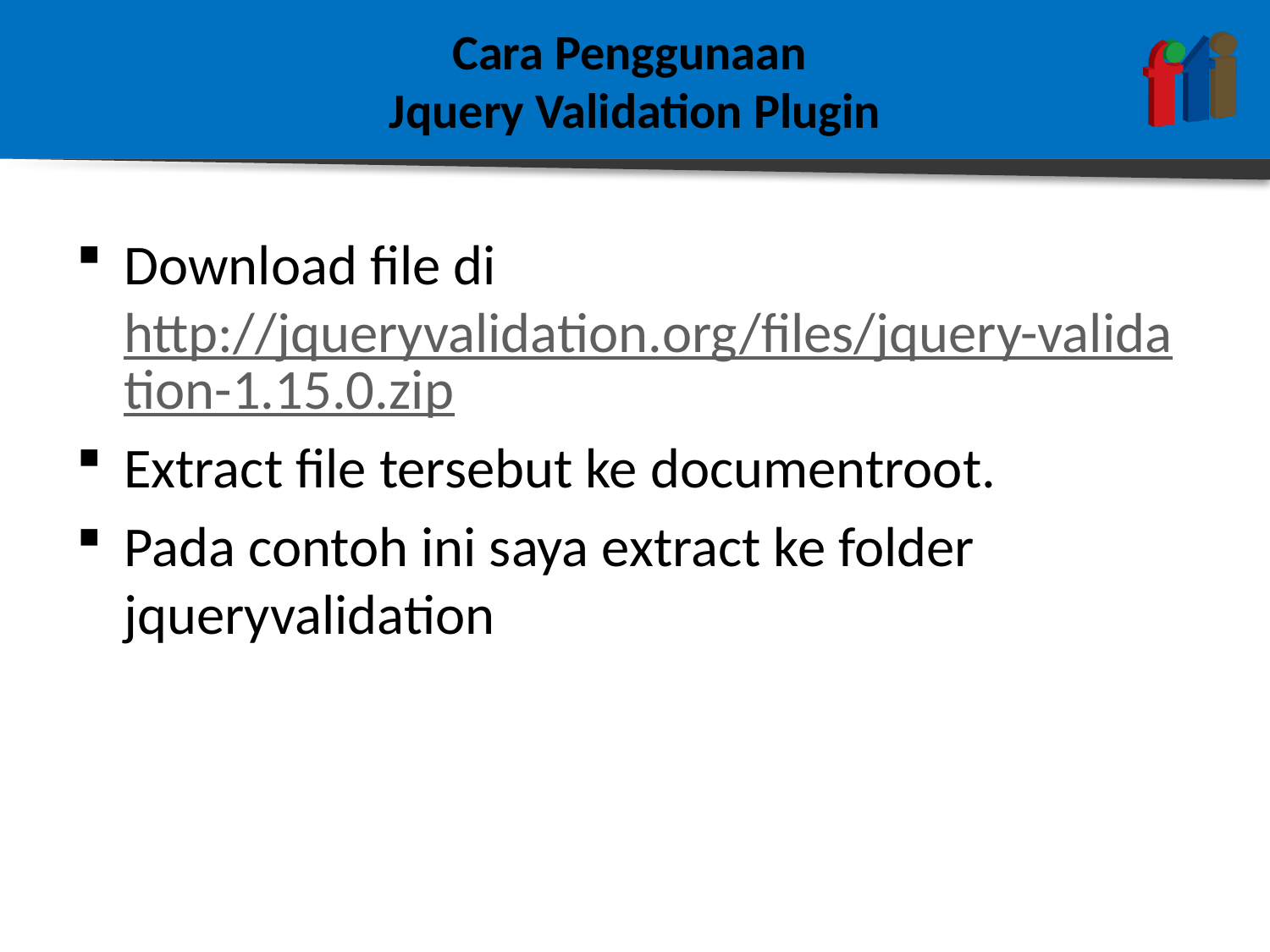

# Cara Penggunaan Jquery Validation Plugin
Download file di http://jqueryvalidation.org/files/jquery-validation-1.15.0.zip
Extract file tersebut ke documentroot.
Pada contoh ini saya extract ke folder jqueryvalidation